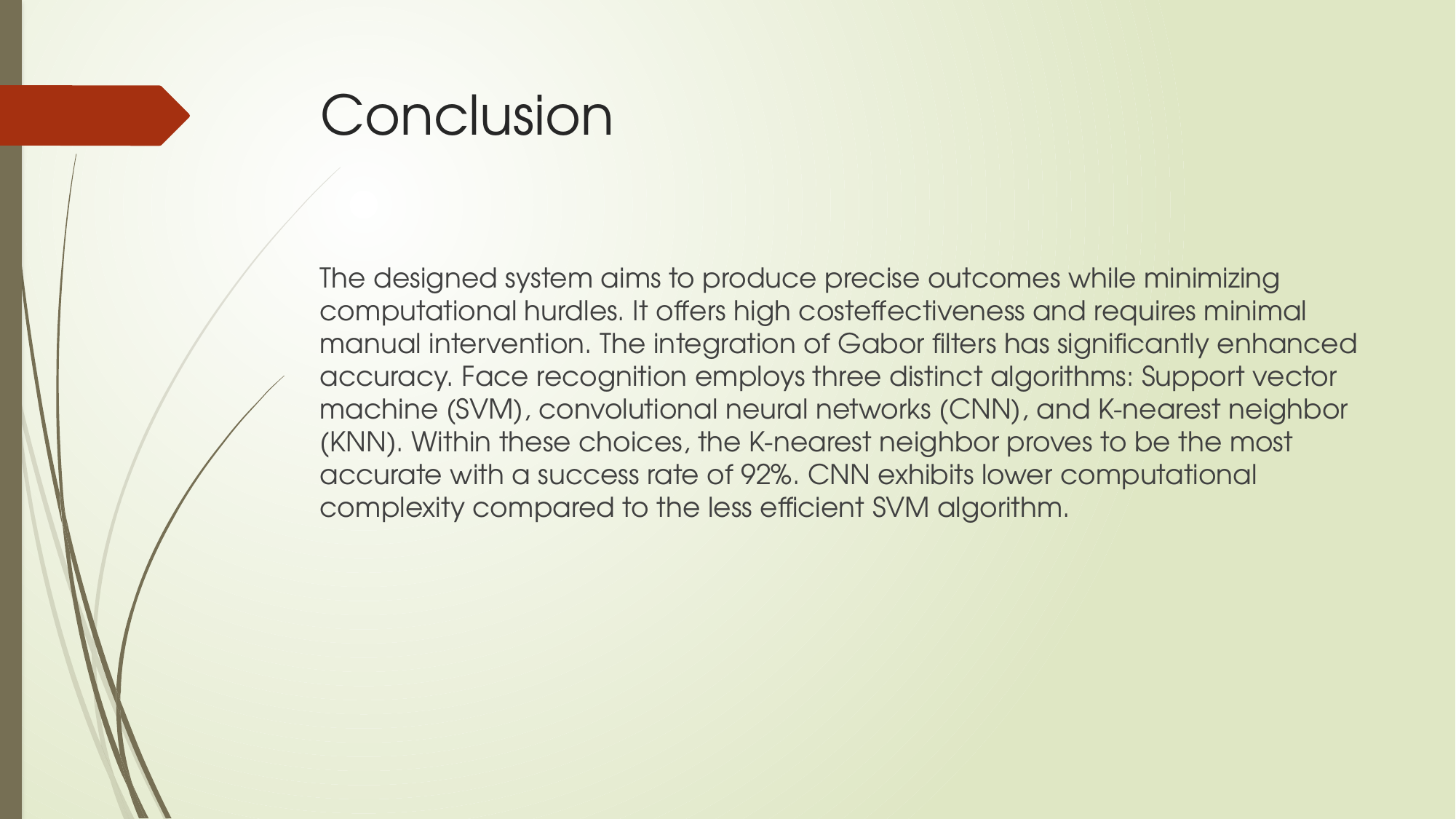

# Conclusion
The designed system aims to produce precise outcomes while minimizing computational hurdles. It offers high costeffectiveness and requires minimal manual intervention. The integration of Gabor filters has significantly enhanced accuracy. Face recognition employs three distinct algorithms: Support vector machine (SVM), convolutional neural networks (CNN), and K-nearest neighbor (KNN). Within these choices, the K-nearest neighbor proves to be the most accurate with a success rate of 92%. CNN exhibits lower computational complexity compared to the less efficient SVM algorithm.